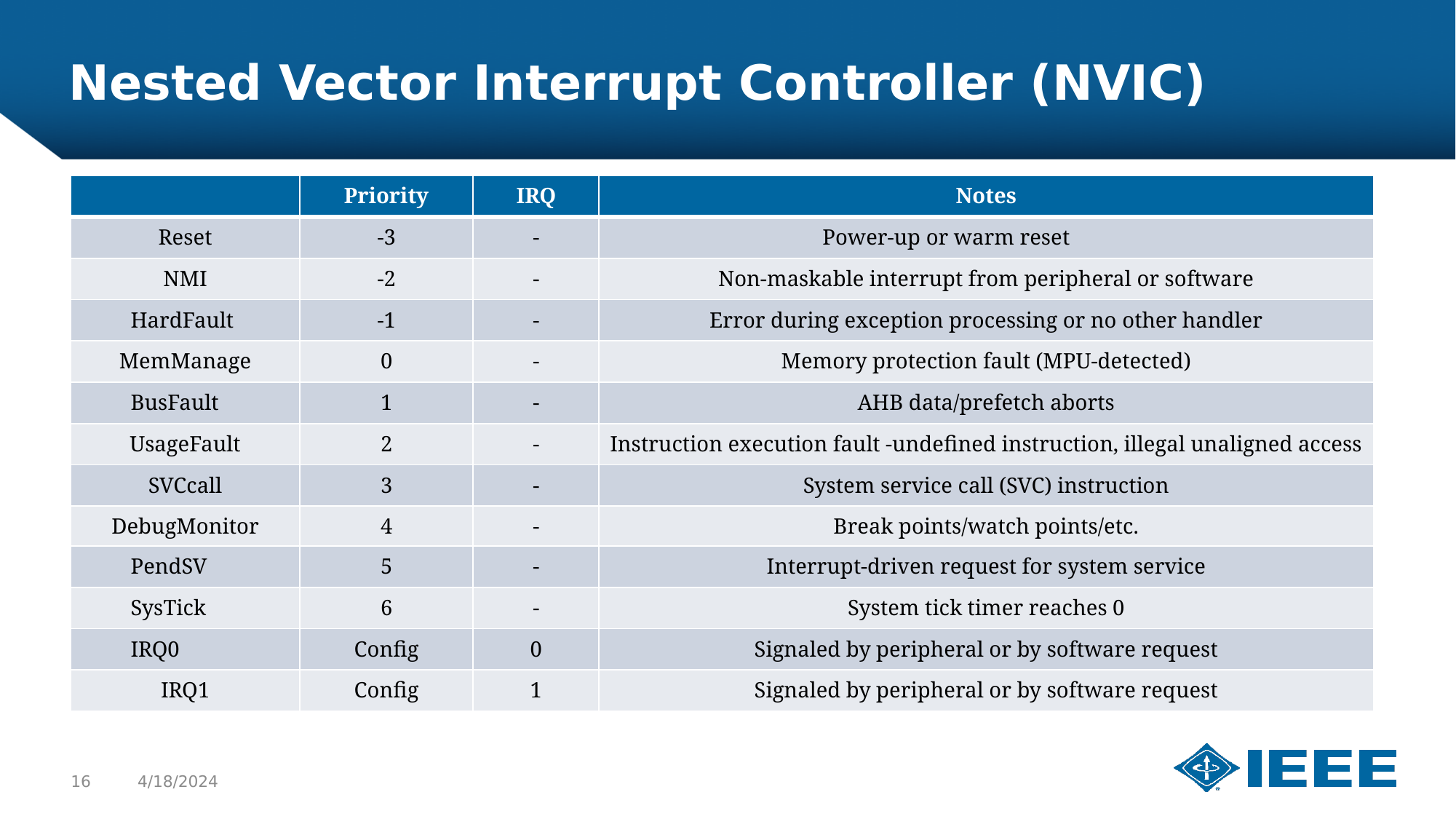

# Nested Vector Interrupt Controller (NVIC)
|  | Priority | IRQ | Notes |
| --- | --- | --- | --- |
| Reset | -3 | - | Power-up or warm reset |
| NMI | -2 | - | Non-maskable interrupt from peripheral or software |
| HardFault | -1 | - | Error during exception processing or no other handler |
| MemManage | 0 | - | Memory protection fault (MPU-detected) |
| BusFault | 1 | - | AHB data/prefetch aborts |
| UsageFault | 2 | - | Instruction execution fault -undefined instruction, illegal unaligned access |
| SVCcall | 3 | - | System service call (SVC) instruction |
| DebugMonitor | 4 | - | Break points/watch points/etc. |
| PendSV | 5 | - | Interrupt-driven request for system service |
| SysTick | 6 | - | System tick timer reaches 0 |
| IRQ0 | Config | 0 | Signaled by peripheral or by software request |
| IRQ1 | Config | 1 | Signaled by peripheral or by software request |
16
4/18/2024